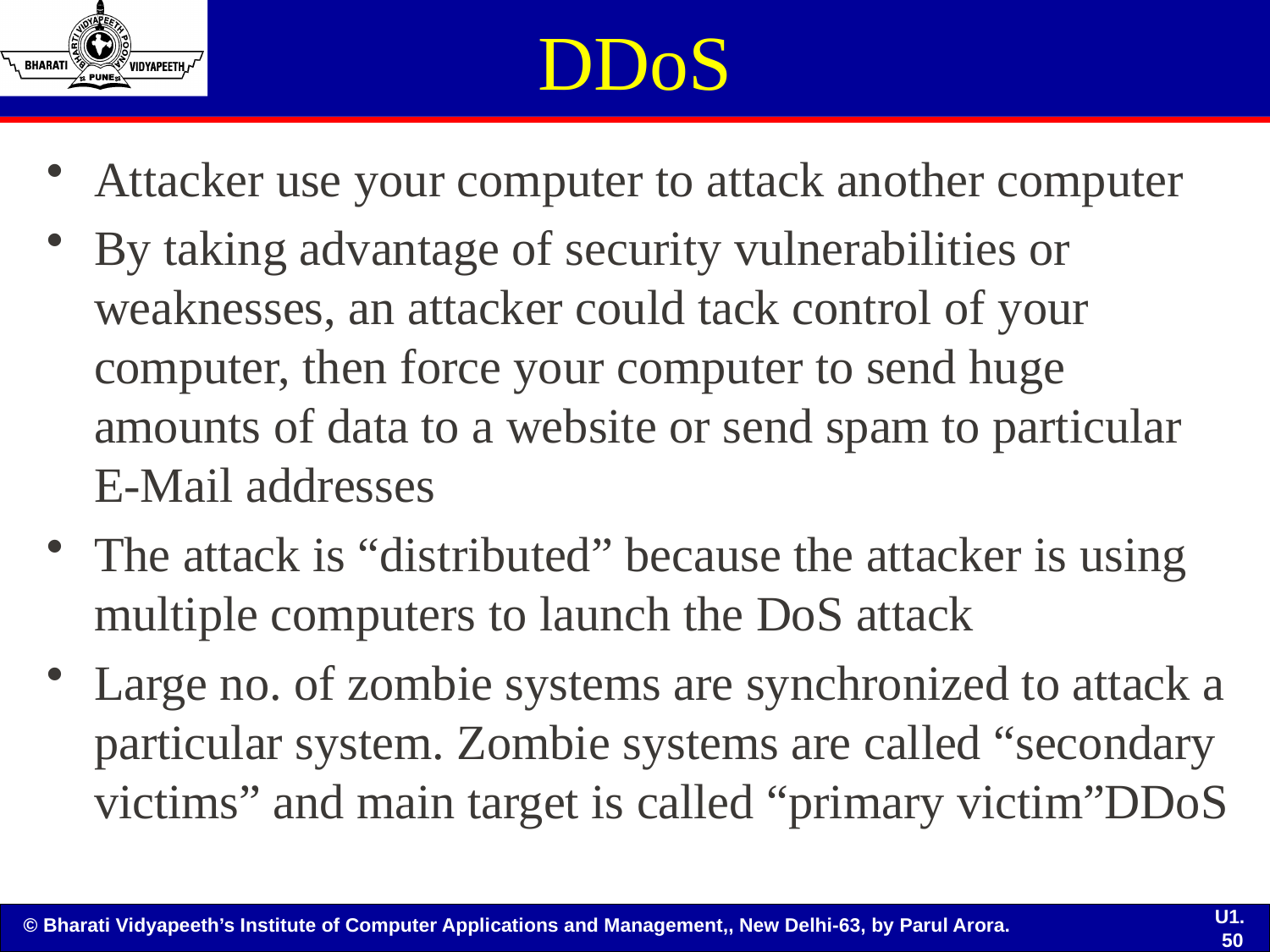

# DDoS
Attacker use your computer to attack another computer
By taking advantage of security vulnerabilities or weaknesses, an attacker could tack control of your computer, then force your computer to send huge amounts of data to a website or send spam to particular E-Mail addresses
The attack is “distributed” because the attacker is using multiple computers to launch the DoS attack
Large no. of zombie systems are synchronized to attack a particular system. Zombie systems are called “secondary victims” and main target is called “primary victim”DDoS